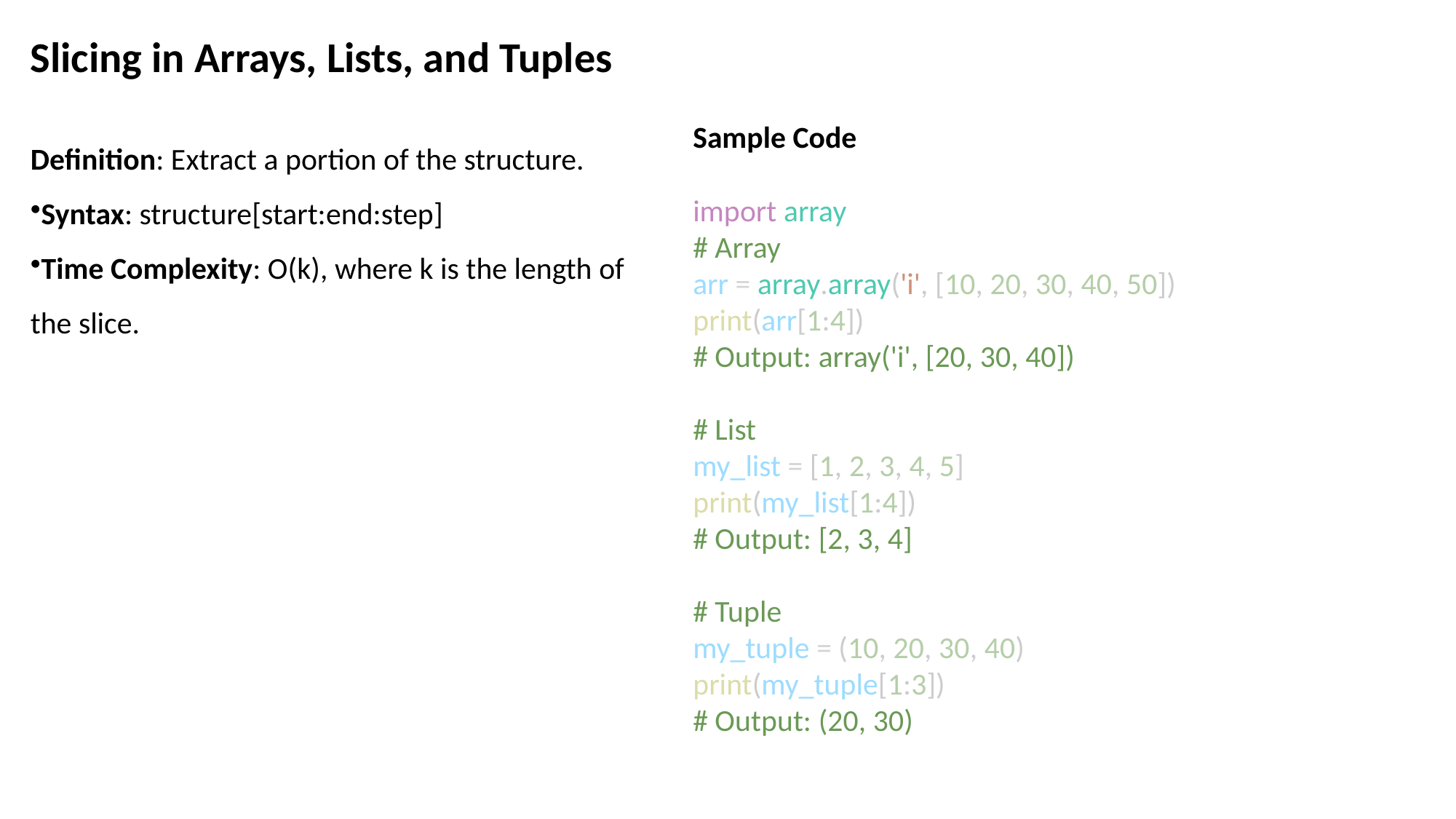

# Slicing in Arrays, Lists, and Tuples
Sample Code

import array
# Array
arr = array.array('i', [10, 20, 30, 40, 50])
print(arr[1:4])
# Output: array('i', [20, 30, 40])
# List
my_list = [1, 2, 3, 4, 5]
print(my_list[1:4])
# Output: [2, 3, 4]
# Tuple
my_tuple = (10, 20, 30, 40)
print(my_tuple[1:3])
# Output: (20, 30)
Definition: Extract a portion of the structure.
Syntax: structure[start:end:step]
Time Complexity: O(k), where k is the length of the slice.